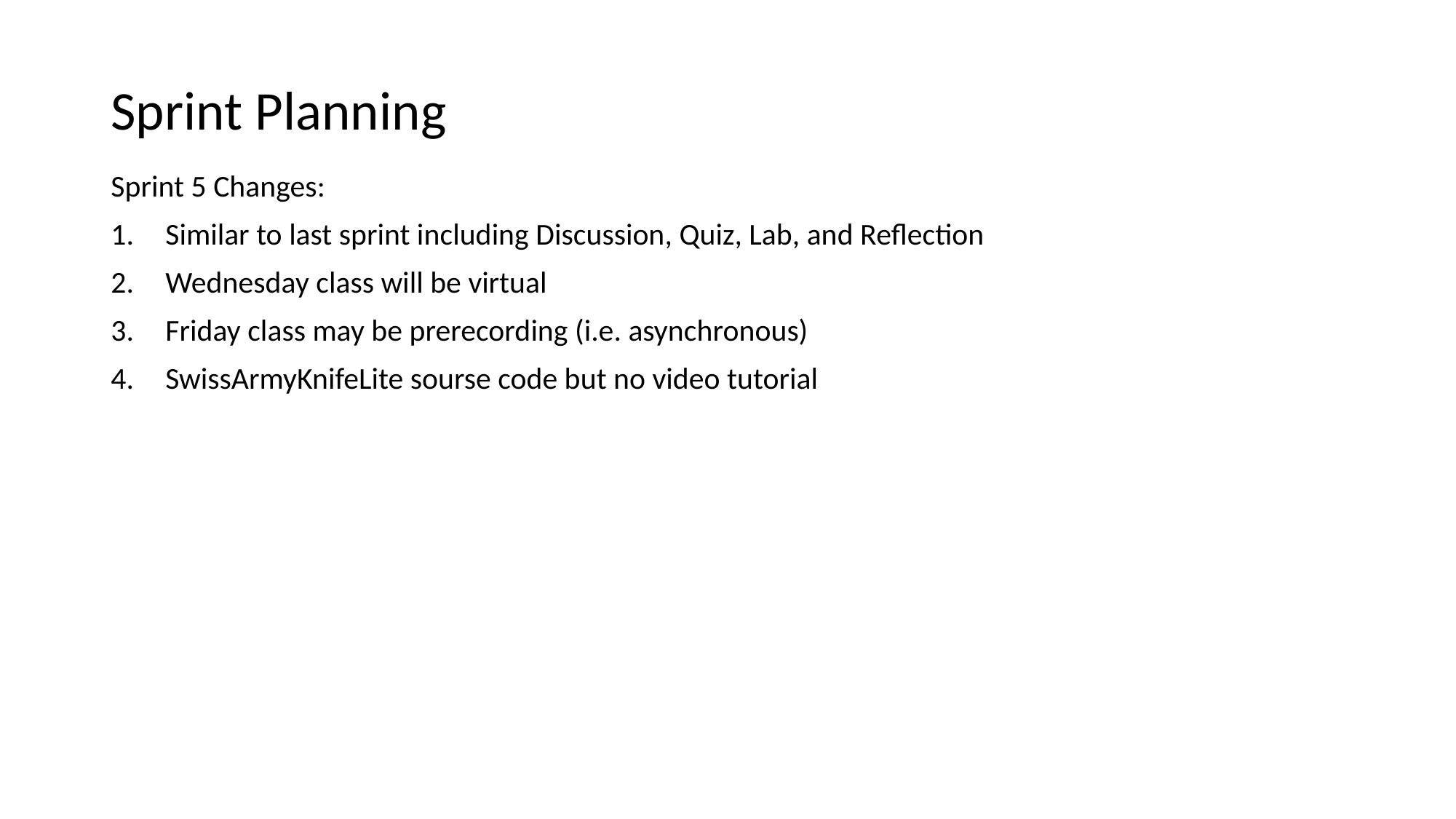

# Sprint Planning
Sprint 5 Changes:
Similar to last sprint including Discussion, Quiz, Lab, and Reflection
Wednesday class will be virtual
Friday class may be prerecording (i.e. asynchronous)
SwissArmyKnifeLite sourse code but no video tutorial